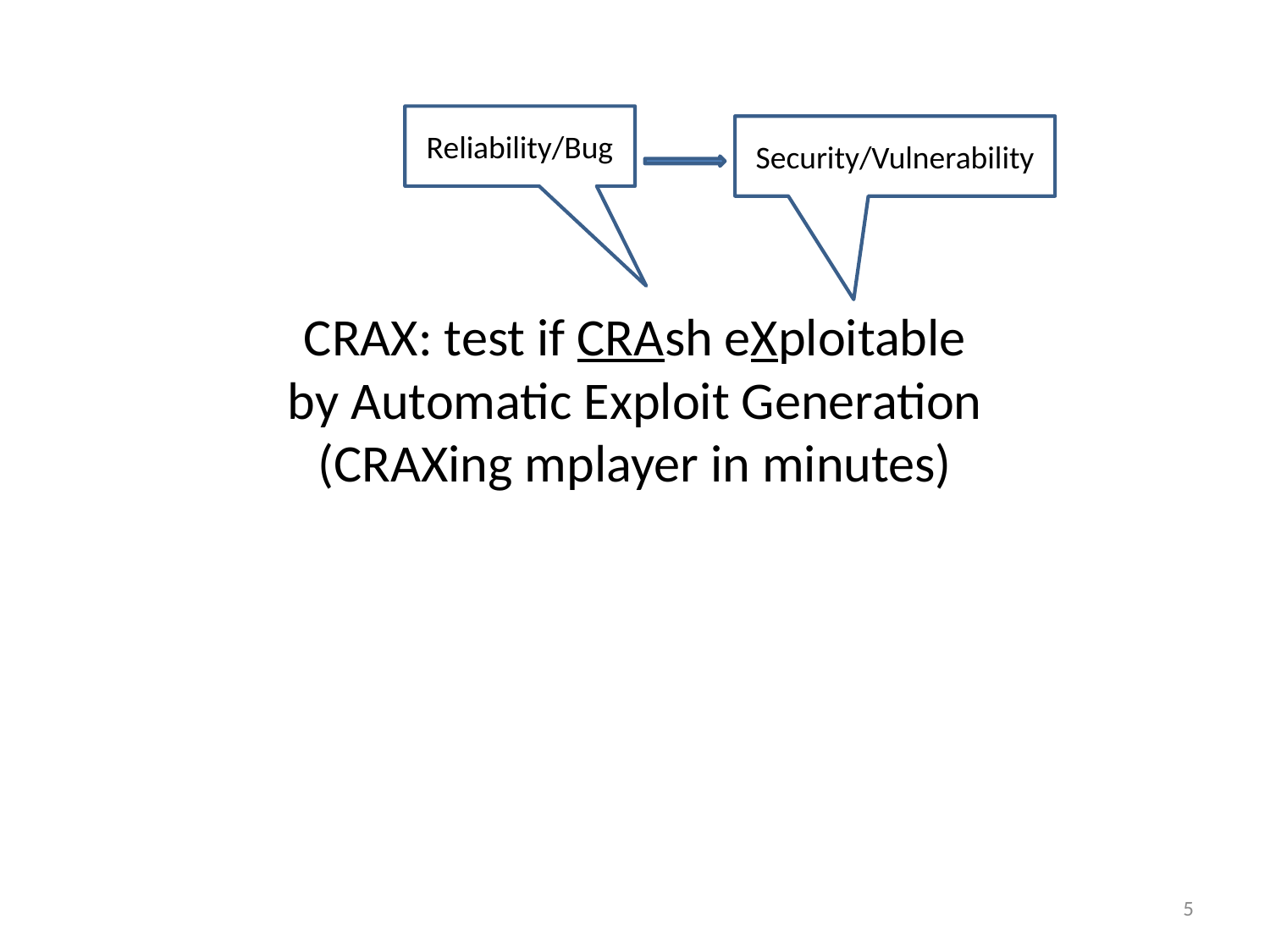

Reliability/Bug
Security/Vulnerability

# CRAX: test if CRAsh eXploitable by Automatic Exploit Generation (CRAXing mplayer in minutes)

5